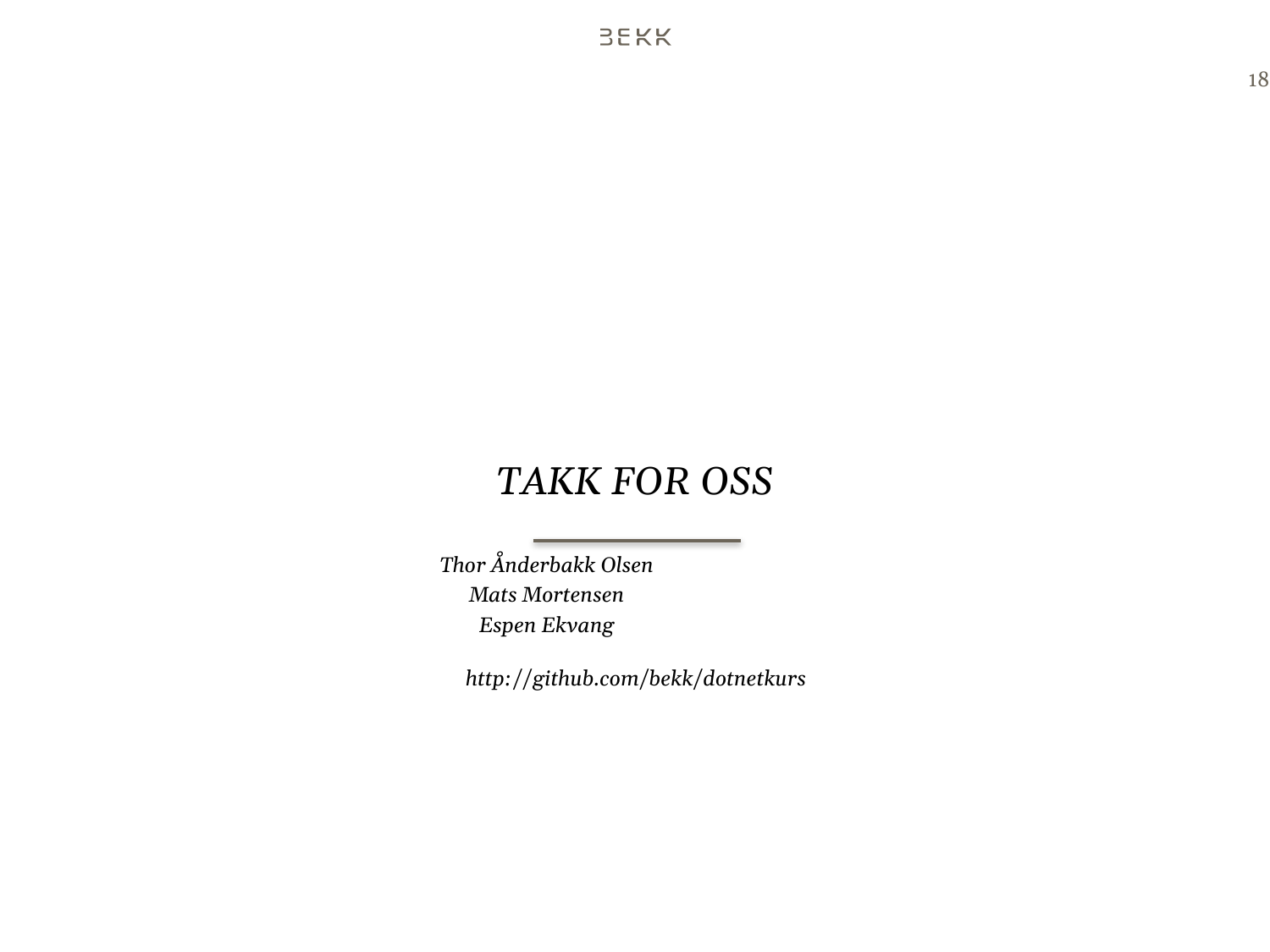

18
# Takk for OSS
Thor Ånderbakk Olsen
Mats Mortensen
Espen Ekvang

http://github.com/bekk/dotnetkurs